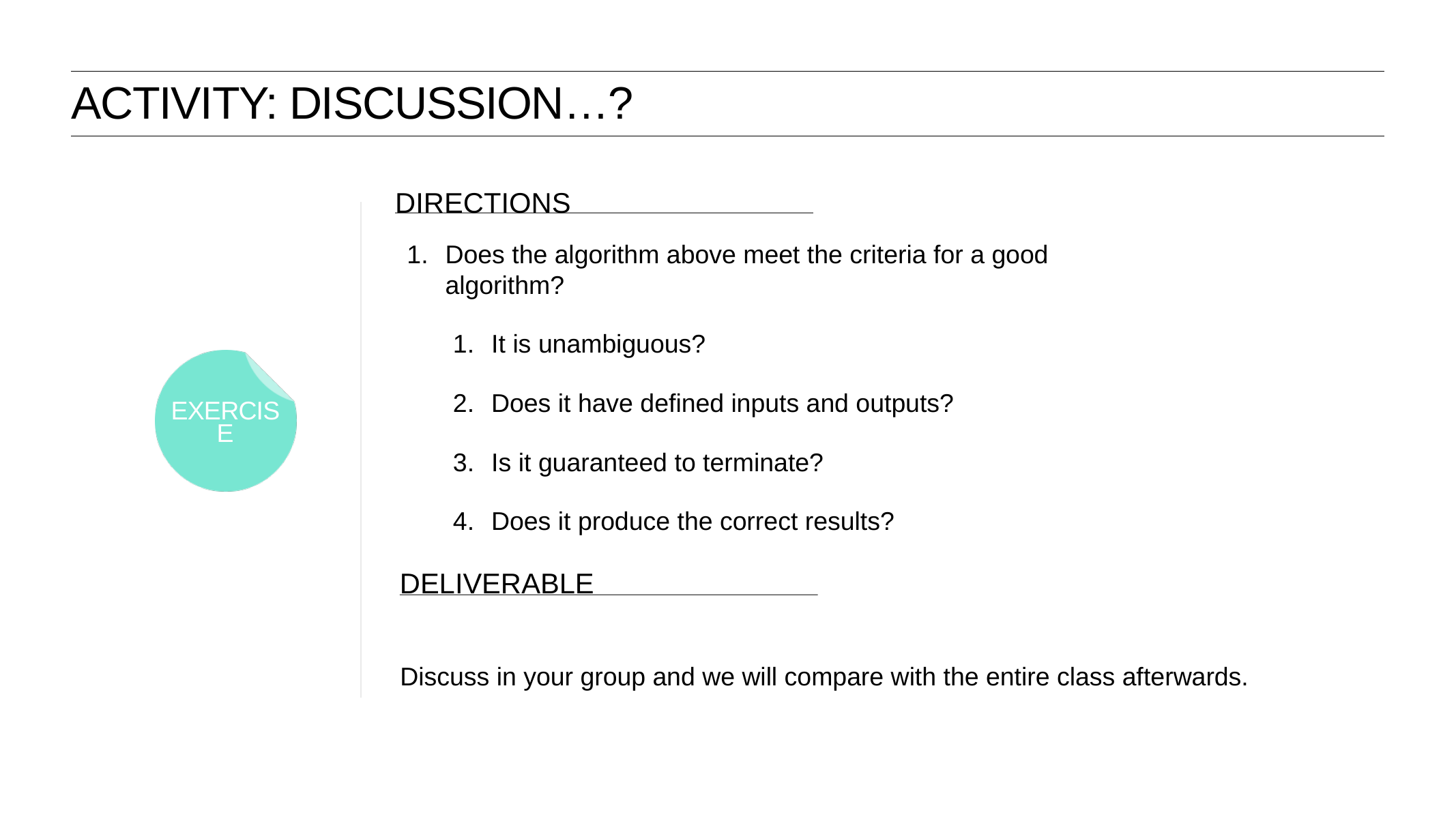

activity: Discussion…?
DIRECTIONS

Does the algorithm above meet the criteria for a good algorithm?
It is unambiguous?
Does it have defined inputs and outputs?
Is it guaranteed to terminate?
Does it produce the correct results?
deliverable

Discuss in your group and we will compare with the entire class afterwards.